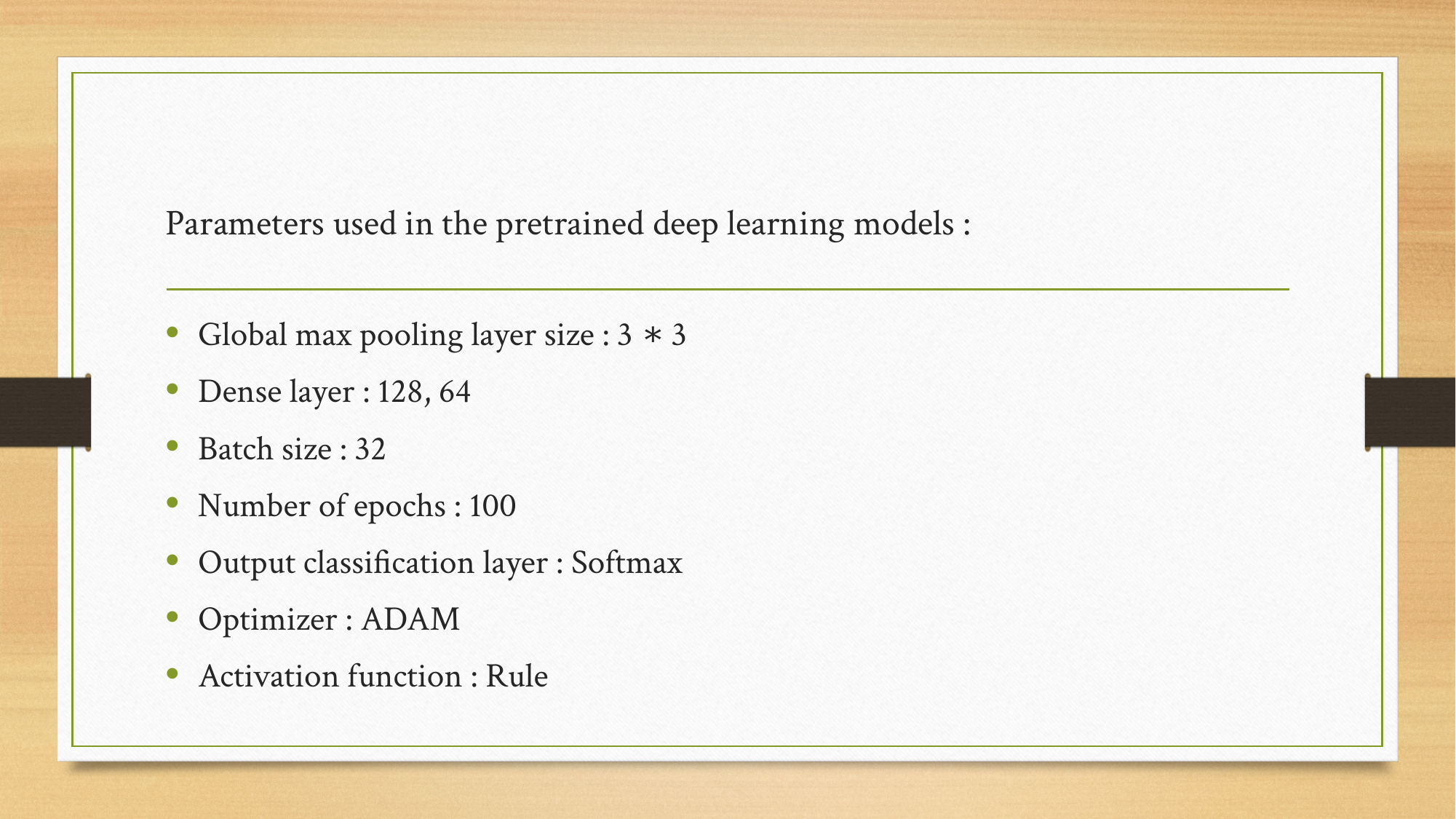

# Parameters used in the pretrained deep learning models :
Global max pooling layer size : 3 ∗ 3
Dense layer : 128, 64
Batch size : 32
Number of epochs : 100
Output classification layer : Softmax
Optimizer : ADAM
Activation function : Rule